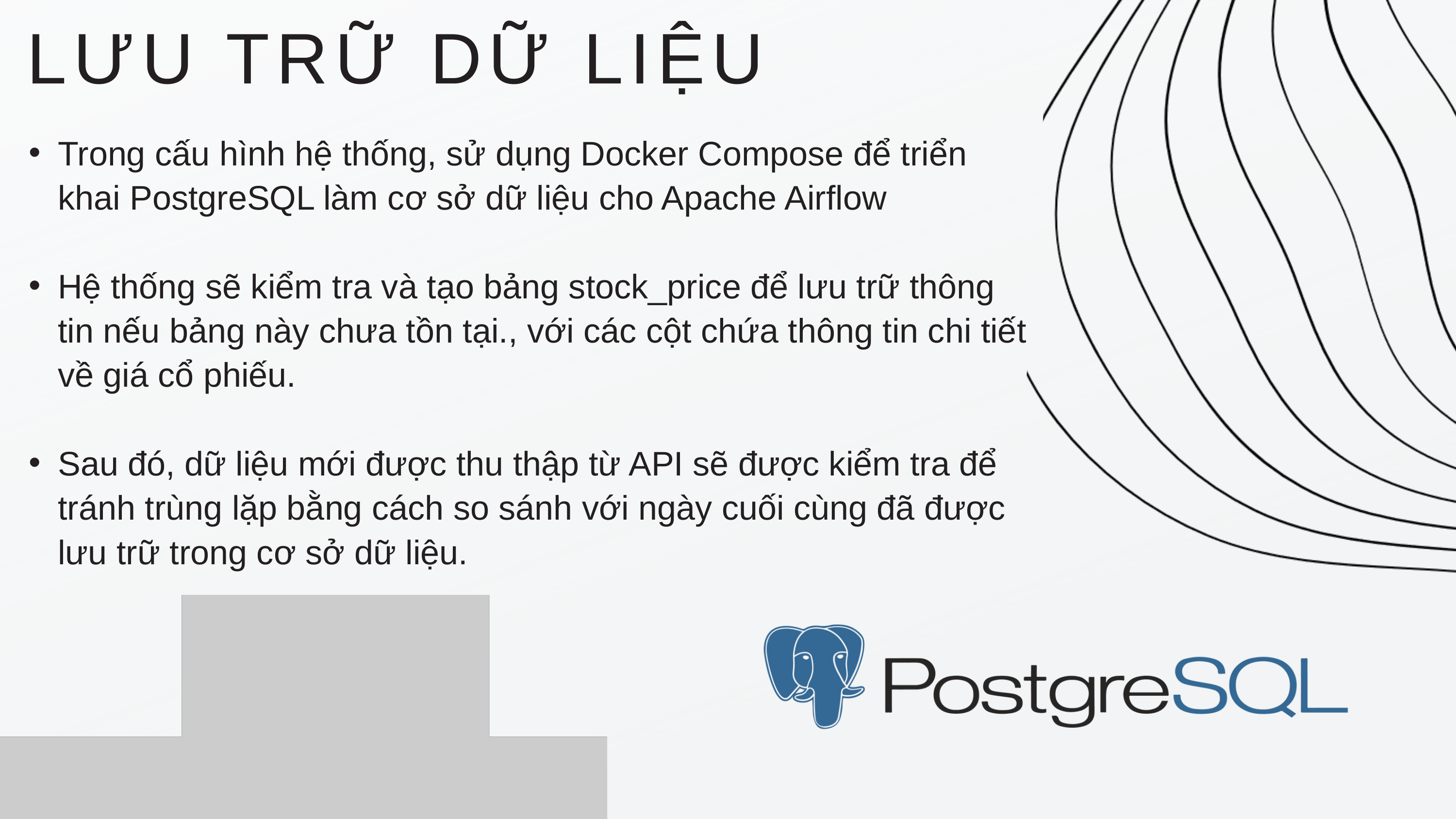

LƯU TRỮ DỮ LIỆU
Trong cấu hình hệ thống, sử dụng Docker Compose để triển khai PostgreSQL làm cơ sở dữ liệu cho Apache Airflow

Hệ thống sẽ kiểm tra và tạo bảng stock_price để lưu trữ thông tin nếu bảng này chưa tồn tại., với các cột chứa thông tin chi tiết về giá cổ phiếu.

Sau đó, dữ liệu mới được thu thập từ API sẽ được kiểm tra để tránh trùng lặp bằng cách so sánh với ngày cuối cùng đã được lưu trữ trong cơ sở dữ liệu.